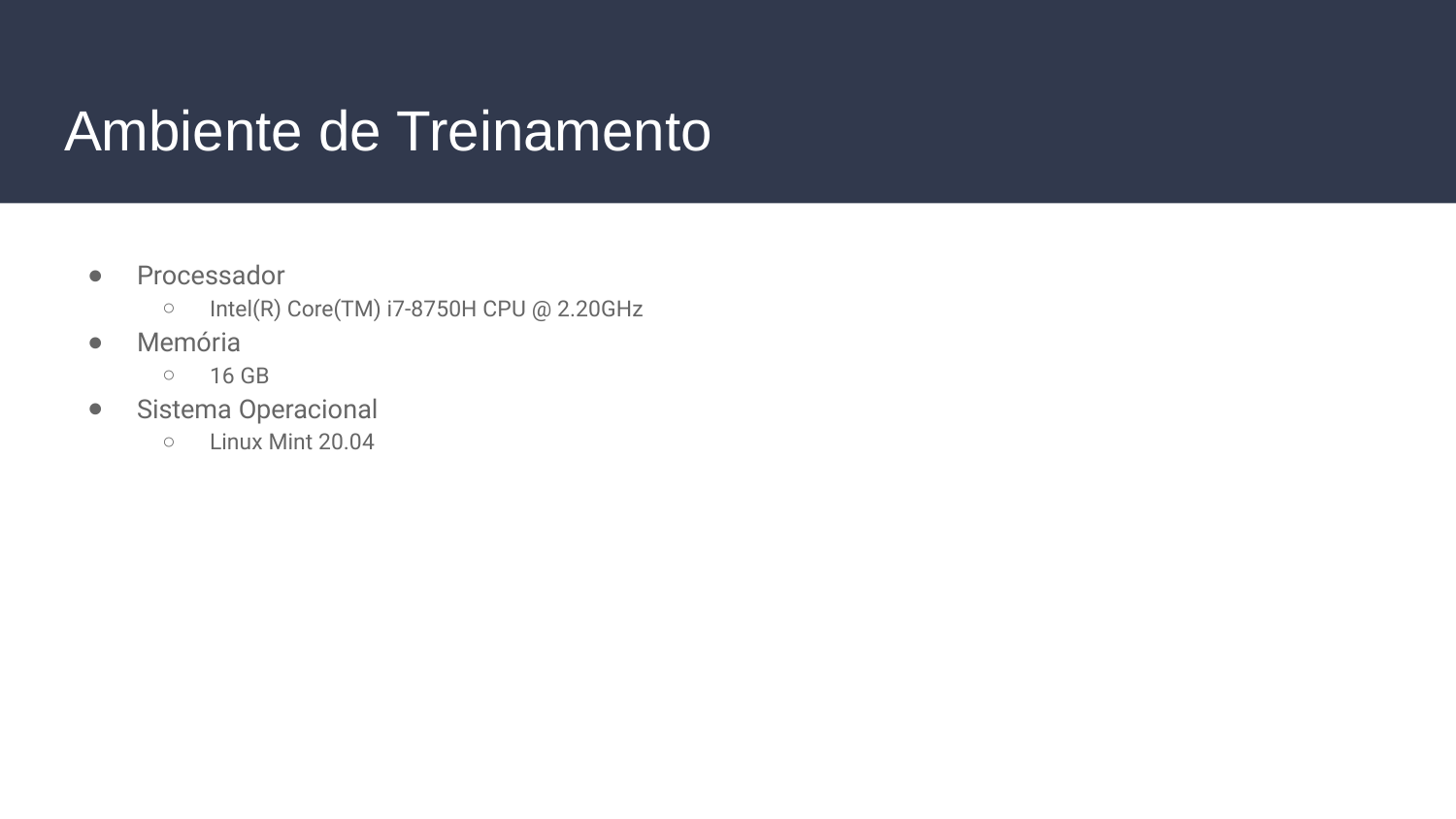

# Ambiente de Treinamento
Processador
Intel(R) Core(TM) i7-8750H CPU @ 2.20GHz
Memória
16 GB
Sistema Operacional
Linux Mint 20.04